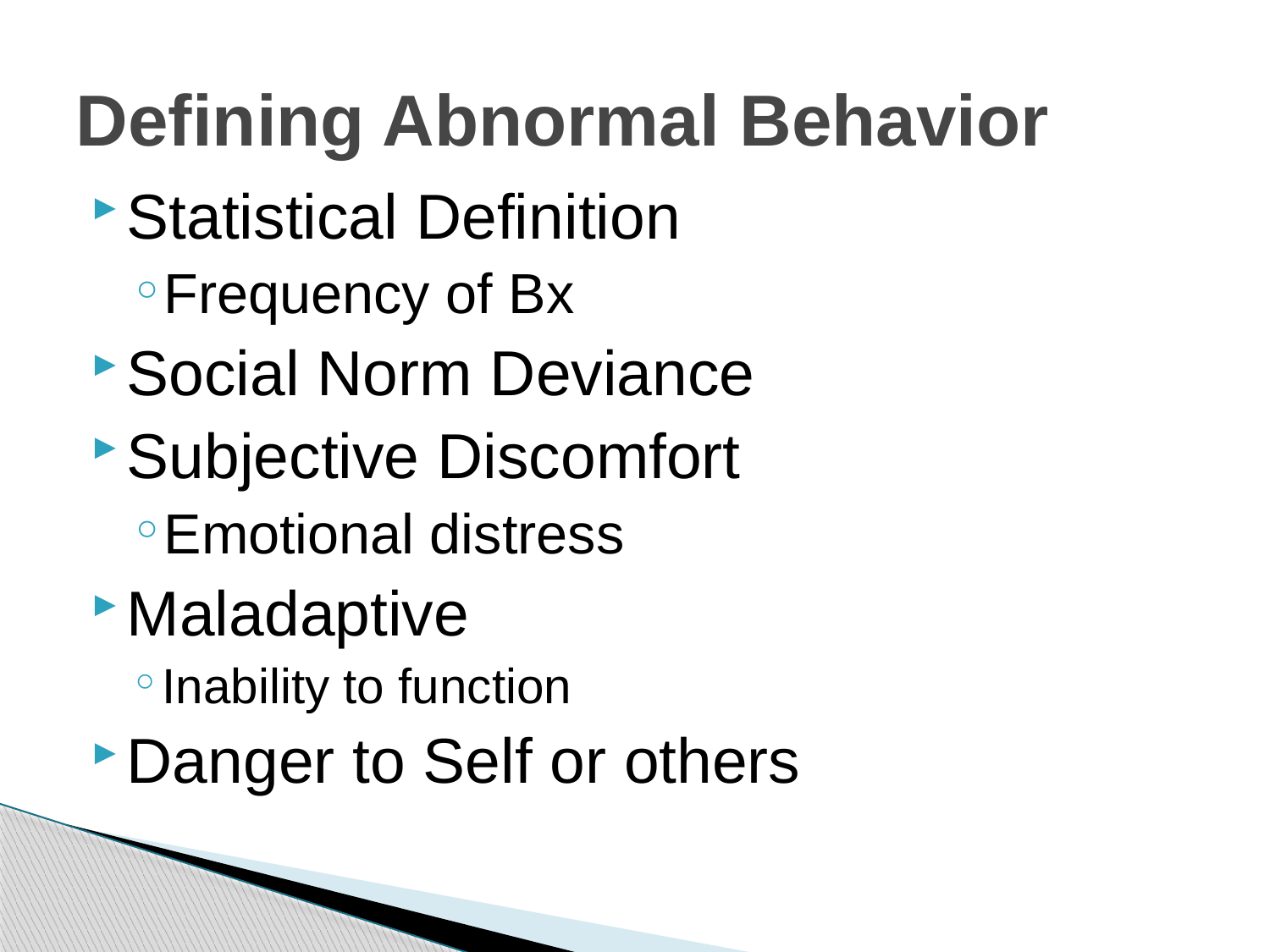

# Defining Abnormal Behavior
Statistical Definition
Frequency of Bx
Social Norm Deviance
Subjective Discomfort
Emotional distress
Maladaptive
Inability to function
Danger to Self or others